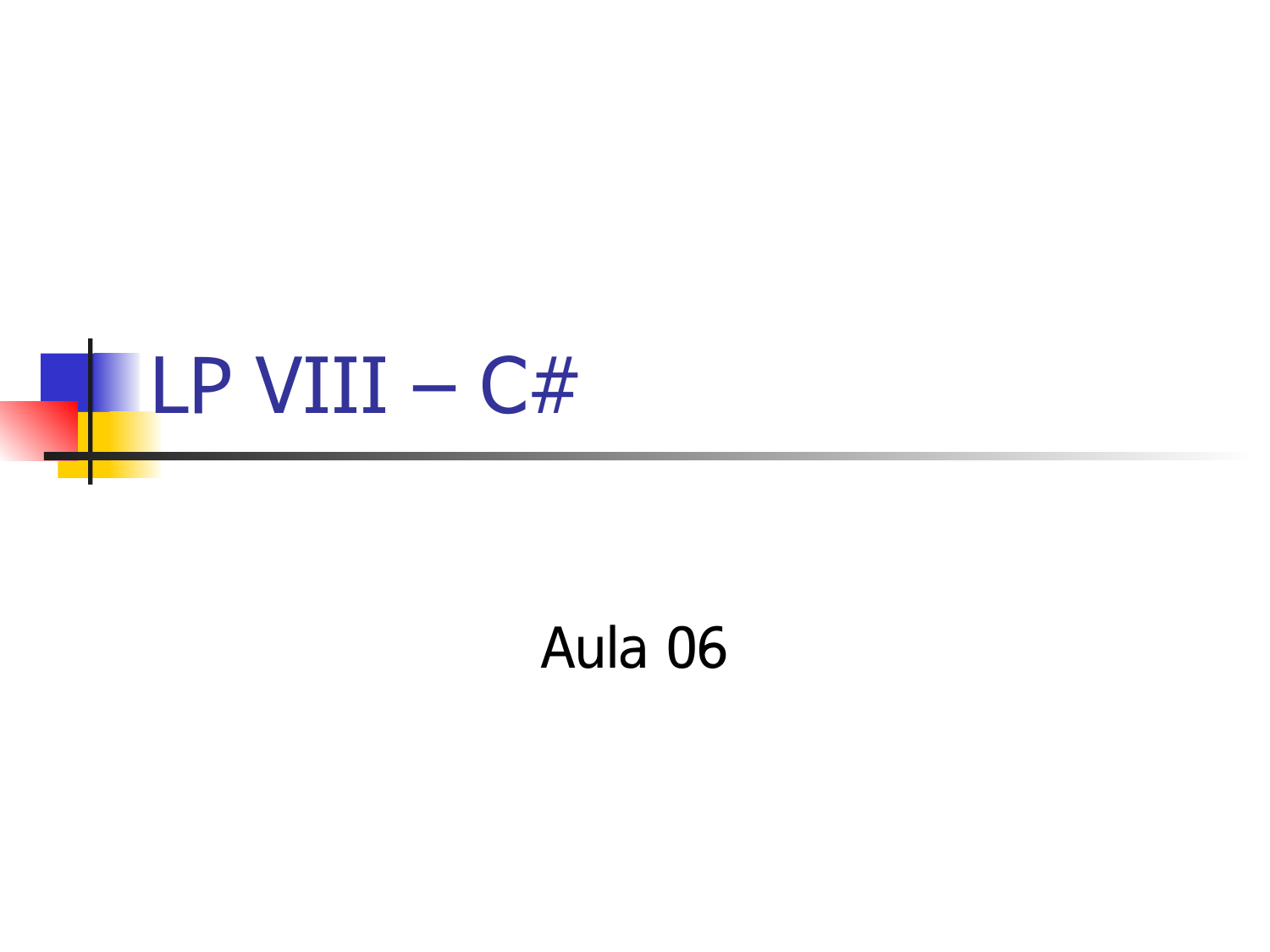

# LP VIII – C#

Aula 06